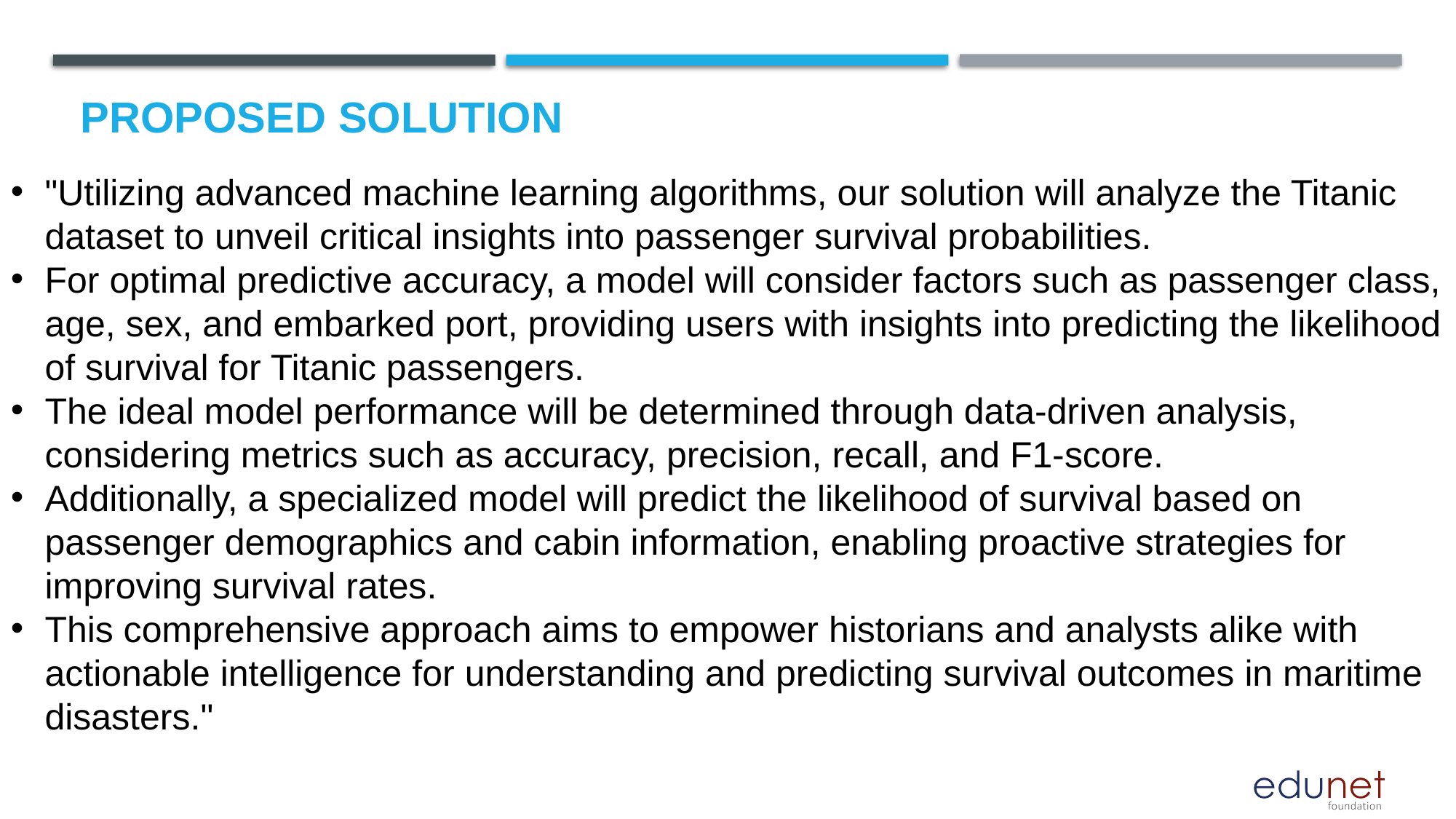

# Proposed Solution

"Utilizing advanced machine learning algorithms, our solution will analyze the Titanic dataset to unveil critical insights into passenger survival probabilities.
For optimal predictive accuracy, a model will consider factors such as passenger class, age, sex, and embarked port, providing users with insights into predicting the likelihood of survival for Titanic passengers.
The ideal model performance will be determined through data-driven analysis, considering metrics such as accuracy, precision, recall, and F1-score.
Additionally, a specialized model will predict the likelihood of survival based on passenger demographics and cabin information, enabling proactive strategies for improving survival rates.
This comprehensive approach aims to empower historians and analysts alike with actionable intelligence for understanding and predicting survival outcomes in maritime disasters."